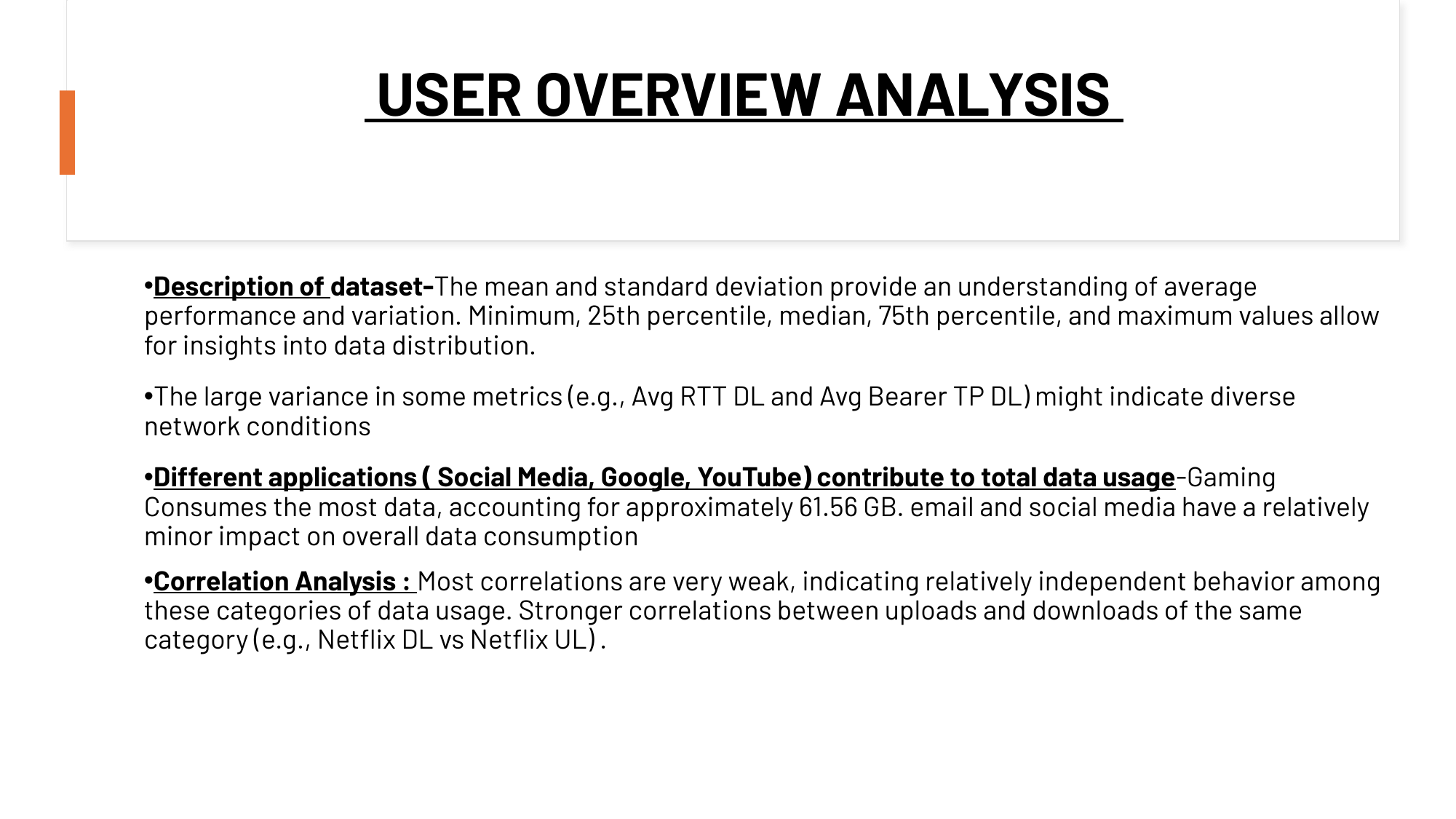

# USER OVERVIEW ANALYSIS

Description of dataset-The mean and standard deviation provide an understanding of average performance and variation. Minimum, 25th percentile, median, 75th percentile, and maximum values allow for insights into data distribution.
The large variance in some metrics (e.g., Avg RTT DL and Avg Bearer TP DL) might indicate diverse network conditions
Different applications ( Social Media, Google, YouTube) contribute to total data usage-Gaming Consumes the most data, accounting for approximately 61.56 GB. email and social media have a relatively minor impact on overall data consumption
Correlation Analysis : Most correlations are very weak, indicating relatively independent behavior among these categories of data usage. Stronger correlations between uploads and downloads of the same category (e.g., Netflix DL vs Netflix UL) .